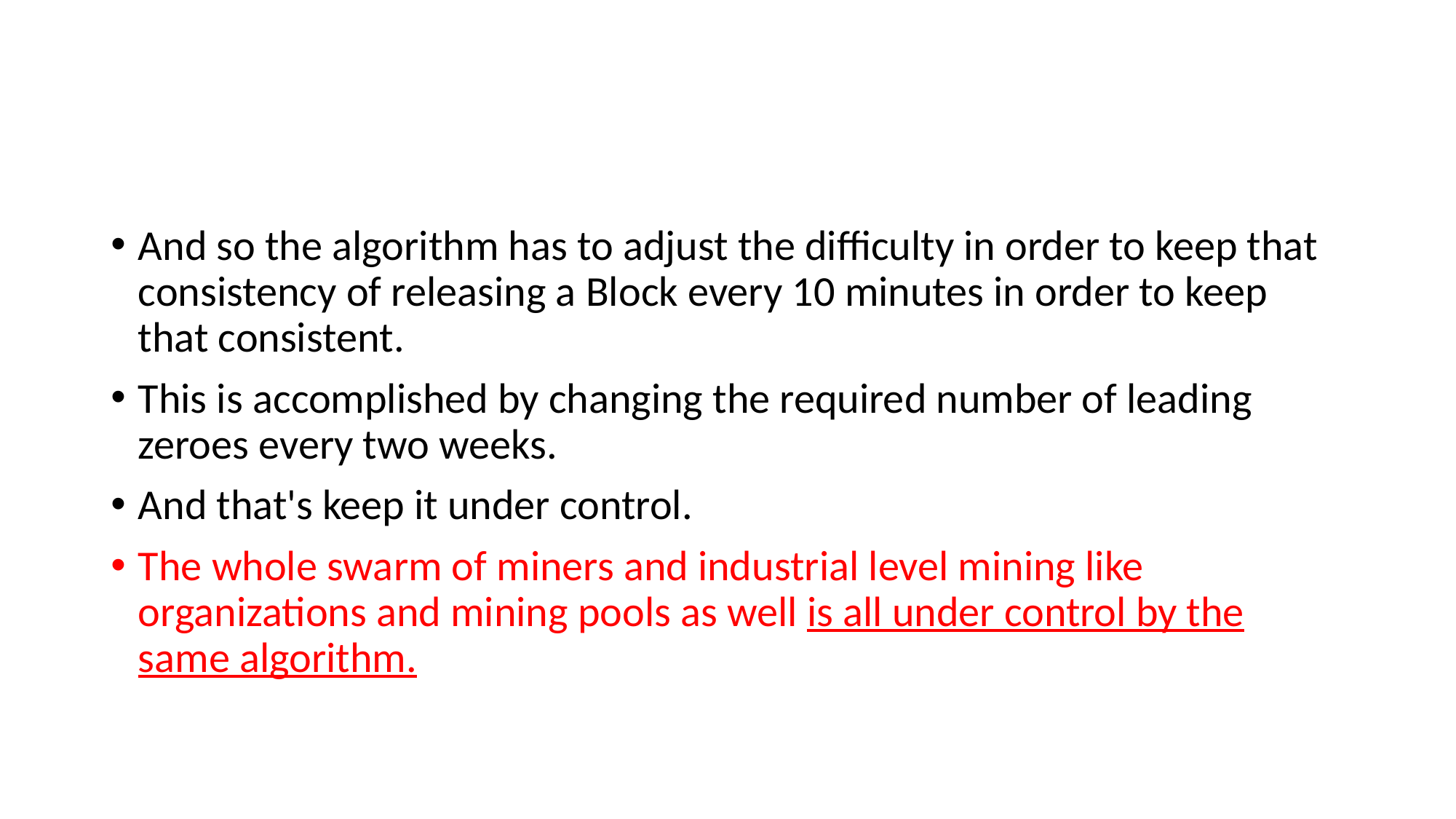

#
And so the algorithm has to adjust the difficulty in order to keep that consistency of releasing a Block every 10 minutes in order to keep that consistent.
This is accomplished by changing the required number of leading zeroes every two weeks.
And that's keep it under control.
The whole swarm of miners and industrial level mining like organizations and mining pools as well is all under control by the same algorithm.